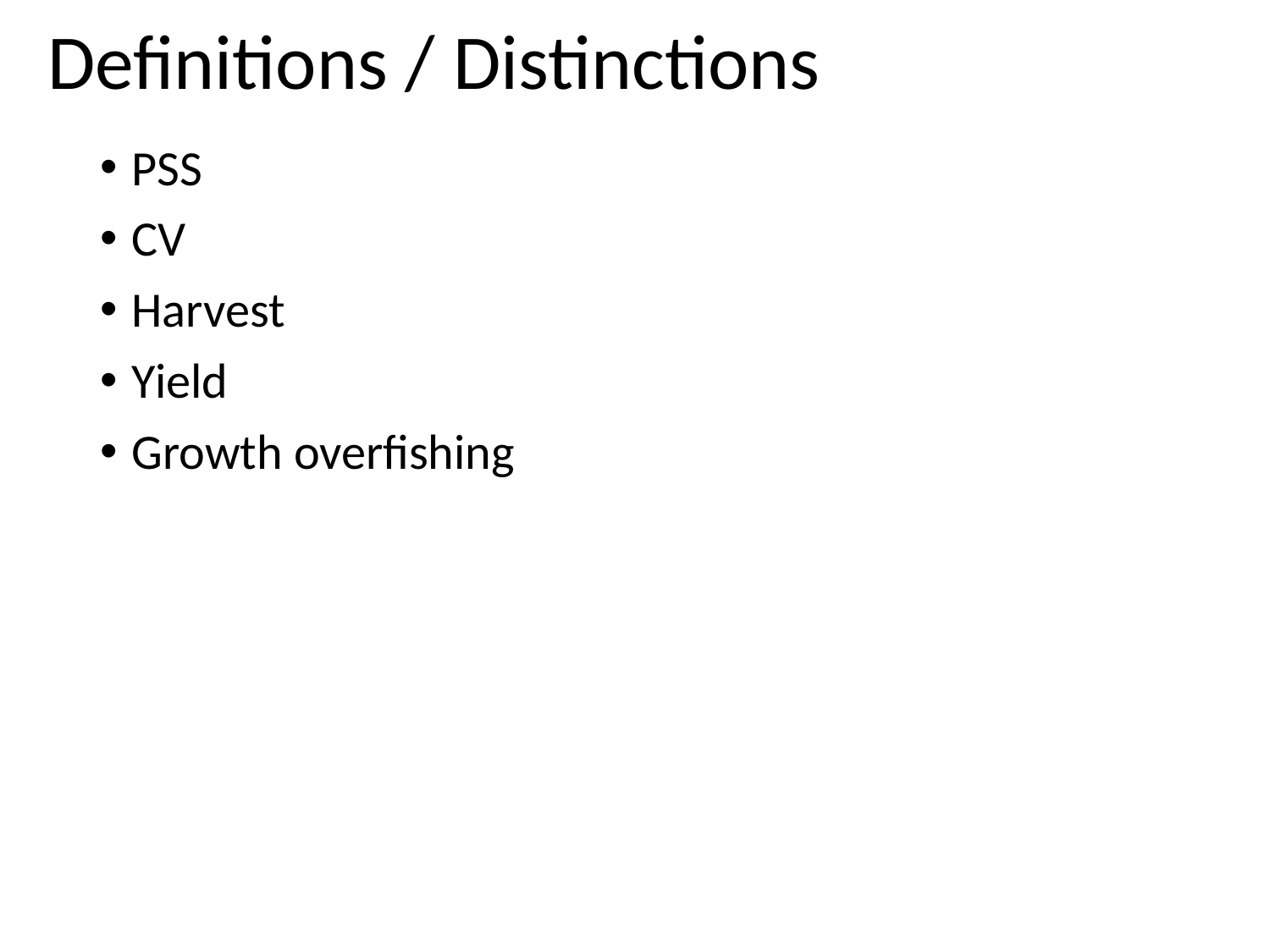

# Definitions / Distinctions
PSS
CV
Harvest
Yield
Growth overfishing